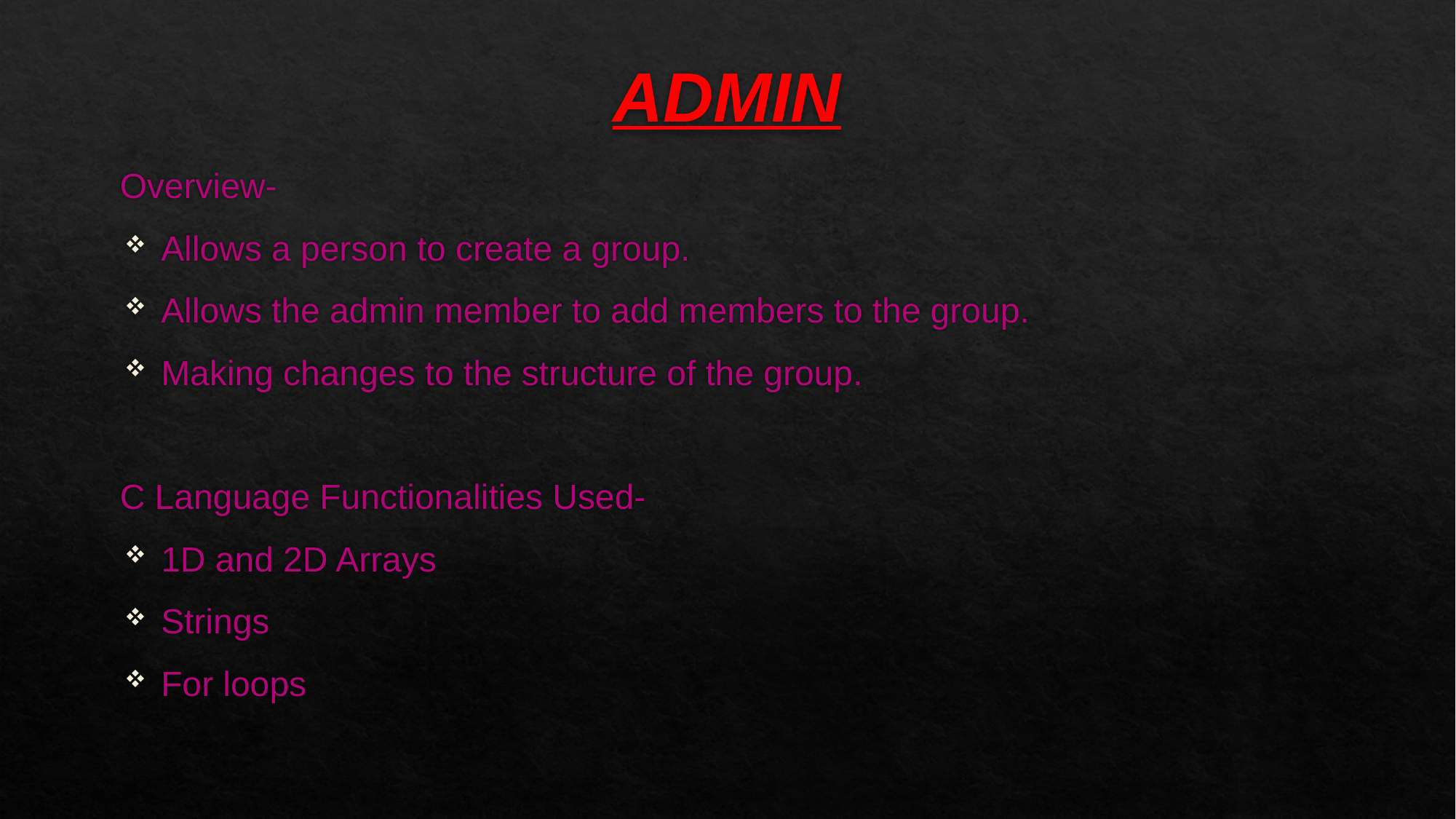

# ADMIN
Overview-
Allows a person to create a group.
Allows the admin member to add members to the group.
Making changes to the structure of the group.

C Language Functionalities Used-
1D and 2D Arrays
Strings
For loops